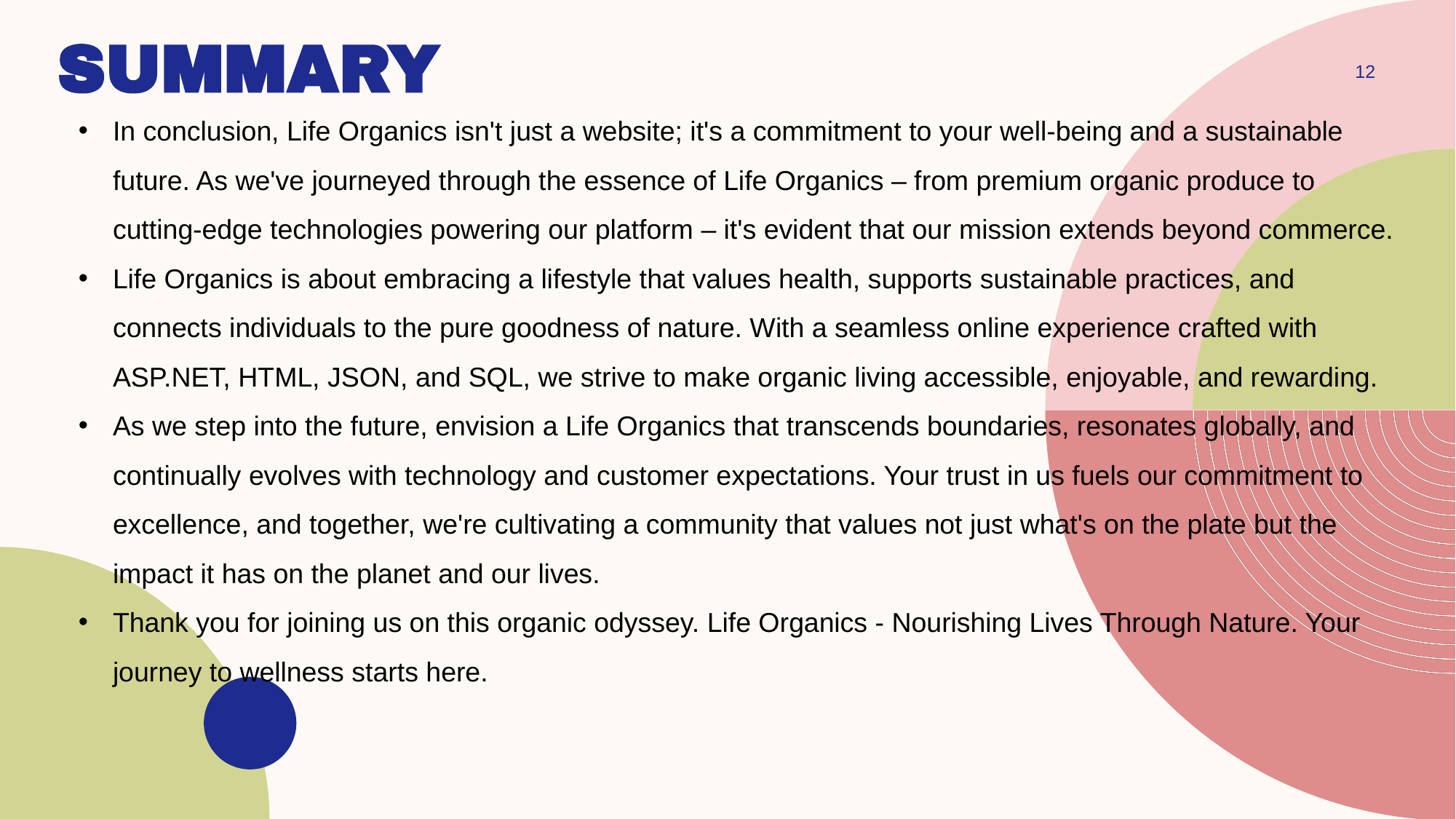

# SUMMARY
12
In conclusion, Life Organics isn't just a website; it's a commitment to your well-being and a sustainable future. As we've journeyed through the essence of Life Organics – from premium organic produce to cutting-edge technologies powering our platform – it's evident that our mission extends beyond commerce.
Life Organics is about embracing a lifestyle that values health, supports sustainable practices, and connects individuals to the pure goodness of nature. With a seamless online experience crafted with ASP.NET, HTML, JSON, and SQL, we strive to make organic living accessible, enjoyable, and rewarding.
As we step into the future, envision a Life Organics that transcends boundaries, resonates globally, and continually evolves with technology and customer expectations. Your trust in us fuels our commitment to excellence, and together, we're cultivating a community that values not just what's on the plate but the impact it has on the planet and our lives.
Thank you for joining us on this organic odyssey. Life Organics - Nourishing Lives Through Nature. Your journey to wellness starts here.